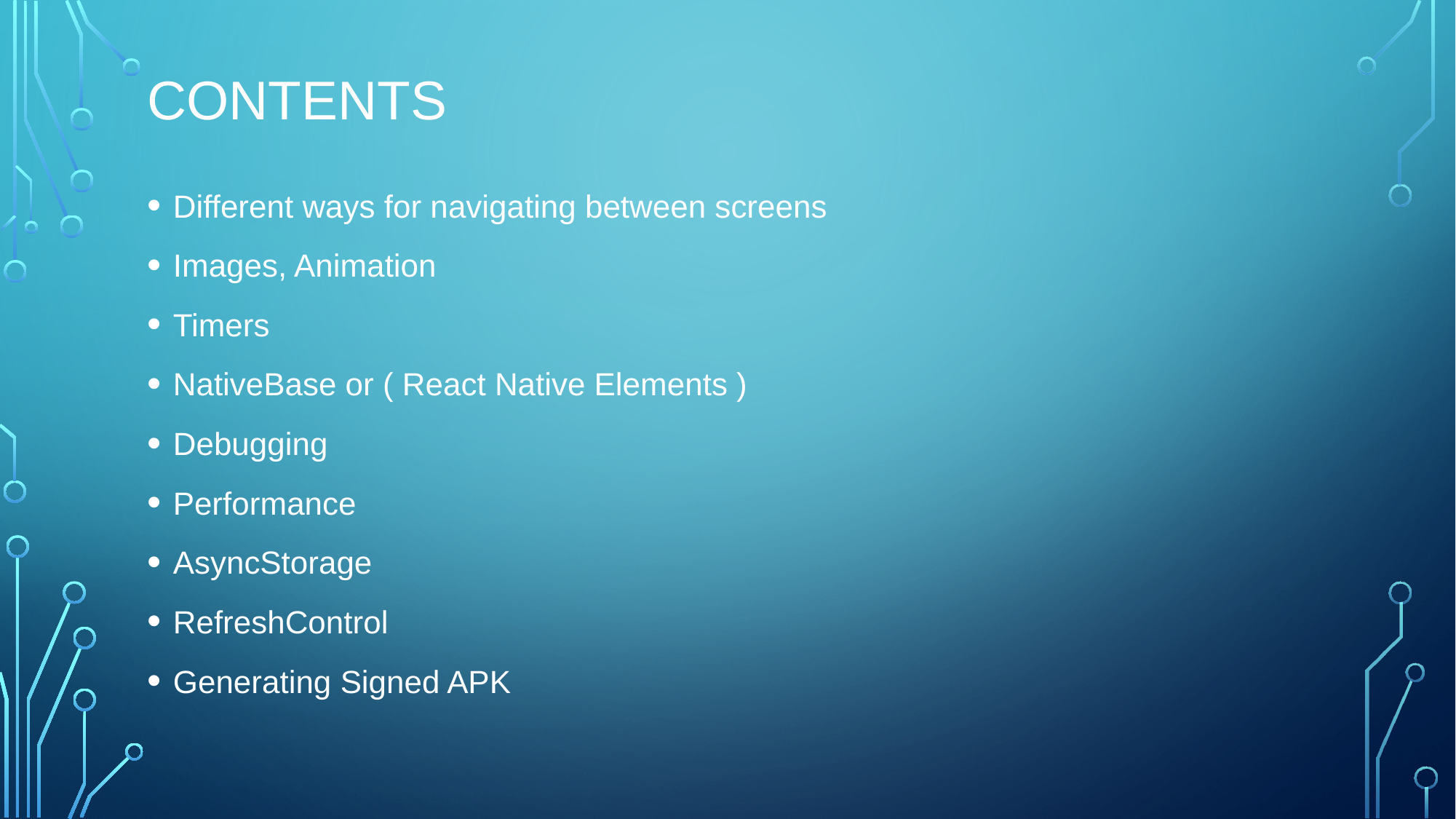

# CONTENTS
Different ways for navigating between screens
Images, Animation
Timers
NativeBase or ( React Native Elements )
Debugging
Performance
AsyncStorage
RefreshControl
Generating Signed APK